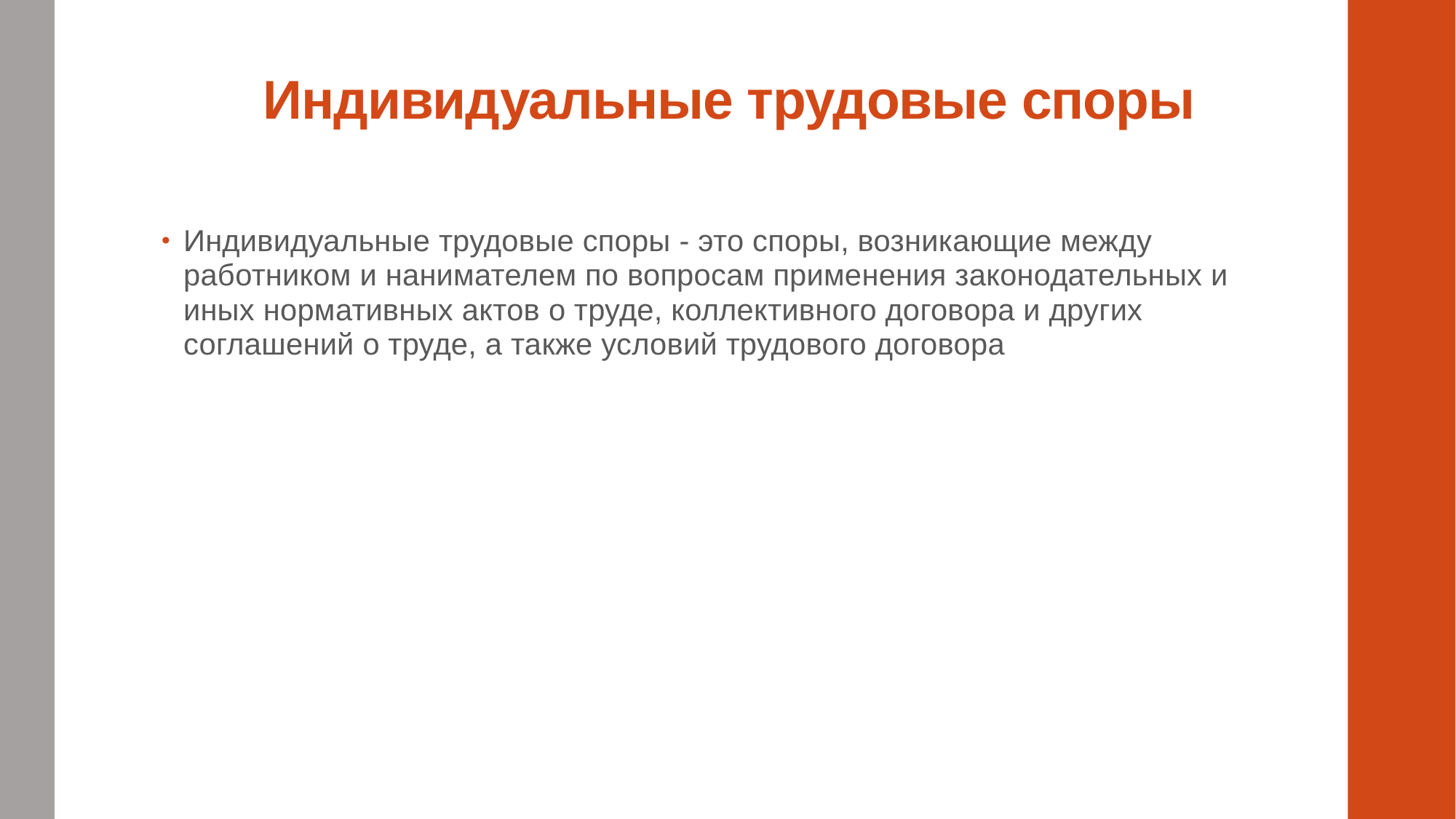

# Индивидуальные трудовые споры
Индивидуальные трудовые споры - это споры, возникающие между работником и нанимателем по вопросам применения законодательных и иных нормативных актов о труде, коллективного договора и других соглашений о труде, а также условий трудового договора